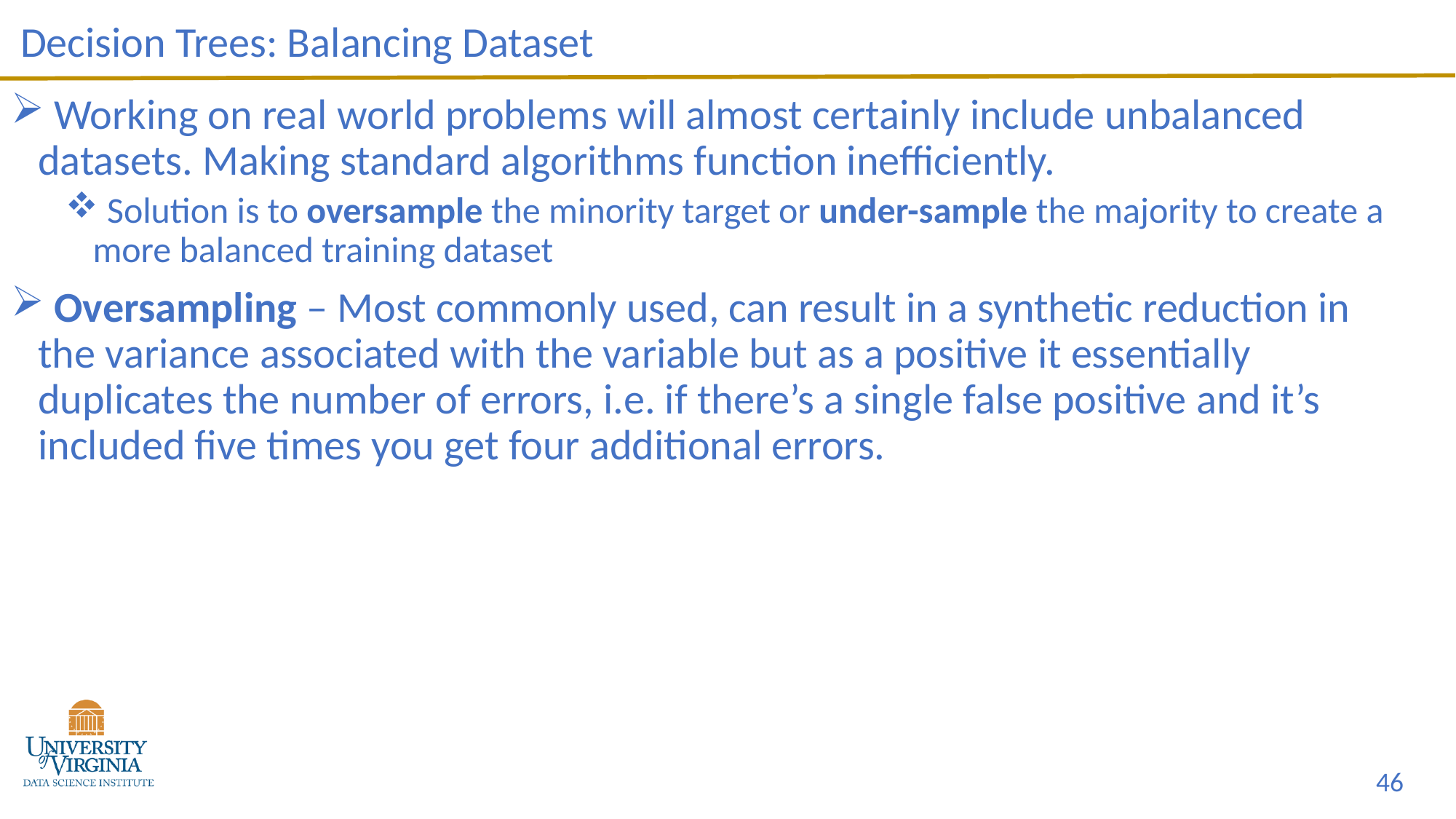

# Decision Trees: Balancing Dataset
 Working on real world problems will almost certainly include unbalanced datasets. Making standard algorithms function inefficiently.
 Solution is to oversample the minority target or under-sample the majority to create a more balanced training dataset
 Oversampling – Most commonly used, can result in a synthetic reduction in the variance associated with the variable but as a positive it essentially duplicates the number of errors, i.e. if there’s a single false positive and it’s included five times you get four additional errors.
46